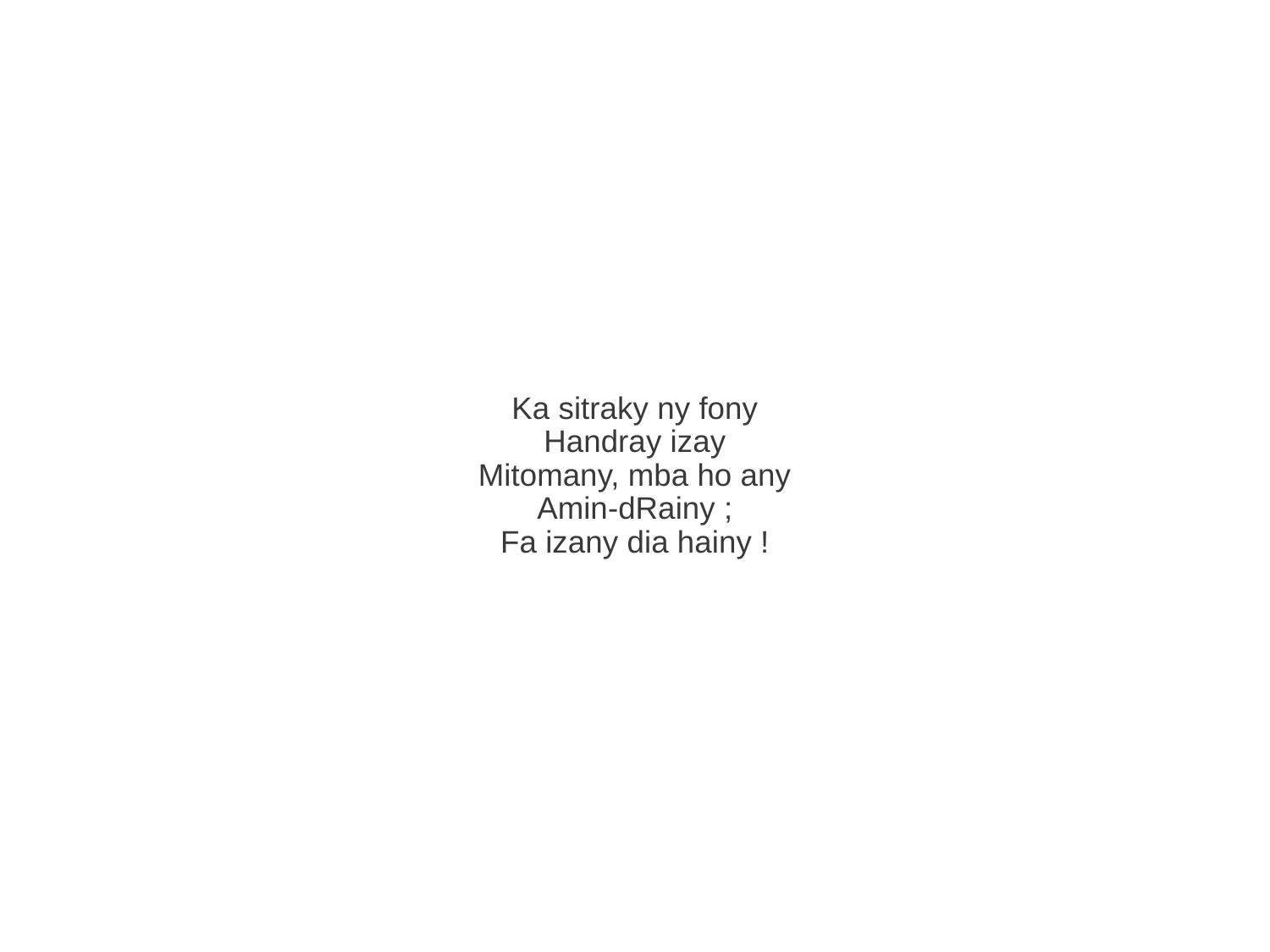

Ka sitraky ny fony
Handray izay
Mitomany, mba ho any
Amin-dRainy ;
Fa izany dia hainy !